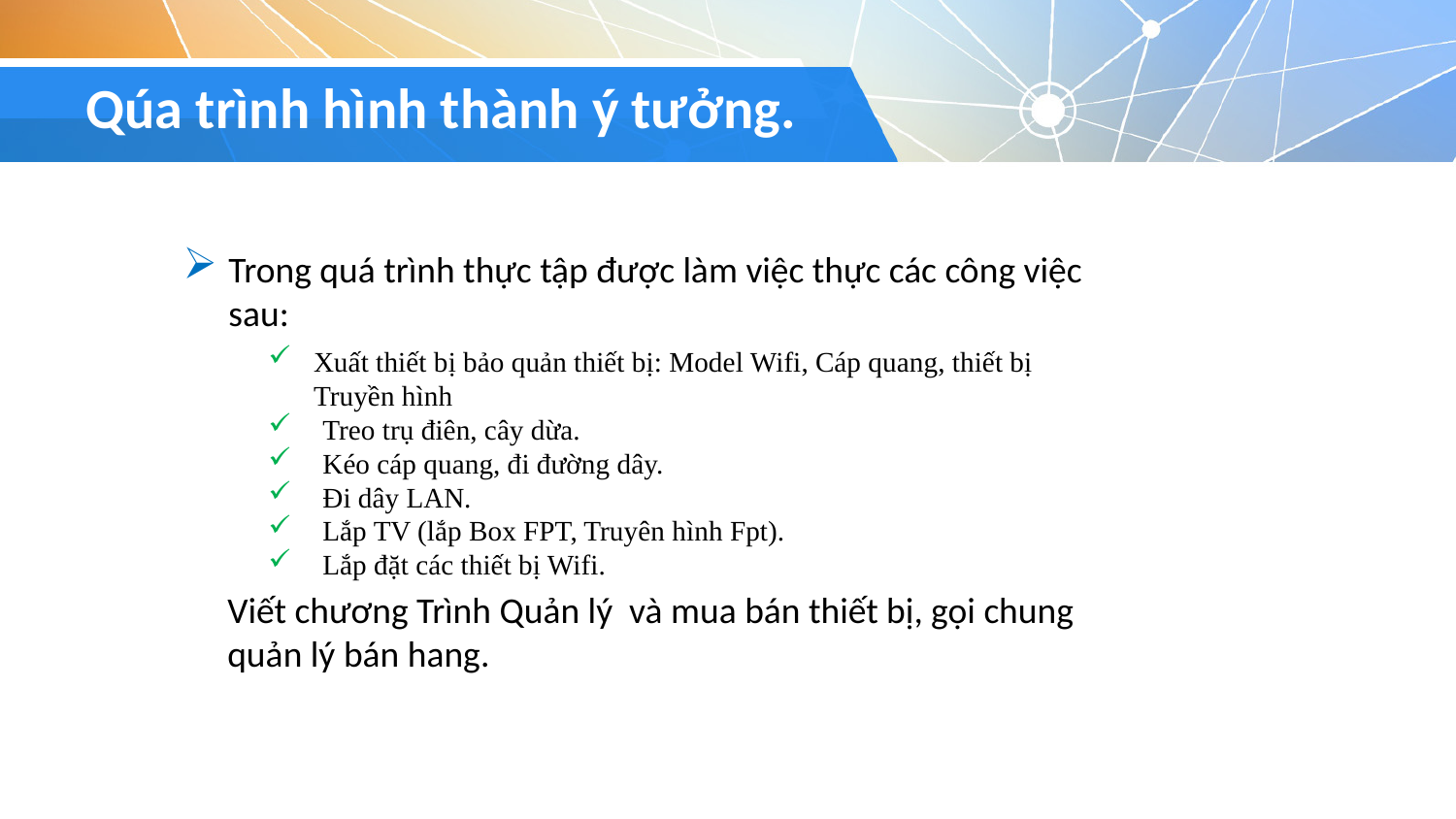

# Qúa trình hình thành ý tưởng.
Trong quá trình thực tập được làm việc thực các công việc sau:
Xuất thiết bị bảo quản thiết bị: Model Wifi, Cáp quang, thiết bị Truyền hình
Treo trụ điên, cây dừa.
Kéo cáp quang, đi đường dây.
Đi dây LAN.
Lắp TV (lắp Box FPT, Truyên hình Fpt).
Lắp đặt các thiết bị Wifi.

Viết chương Trình Quản lý  và mua bán thiết bị, gọi chung quản lý bán hang.